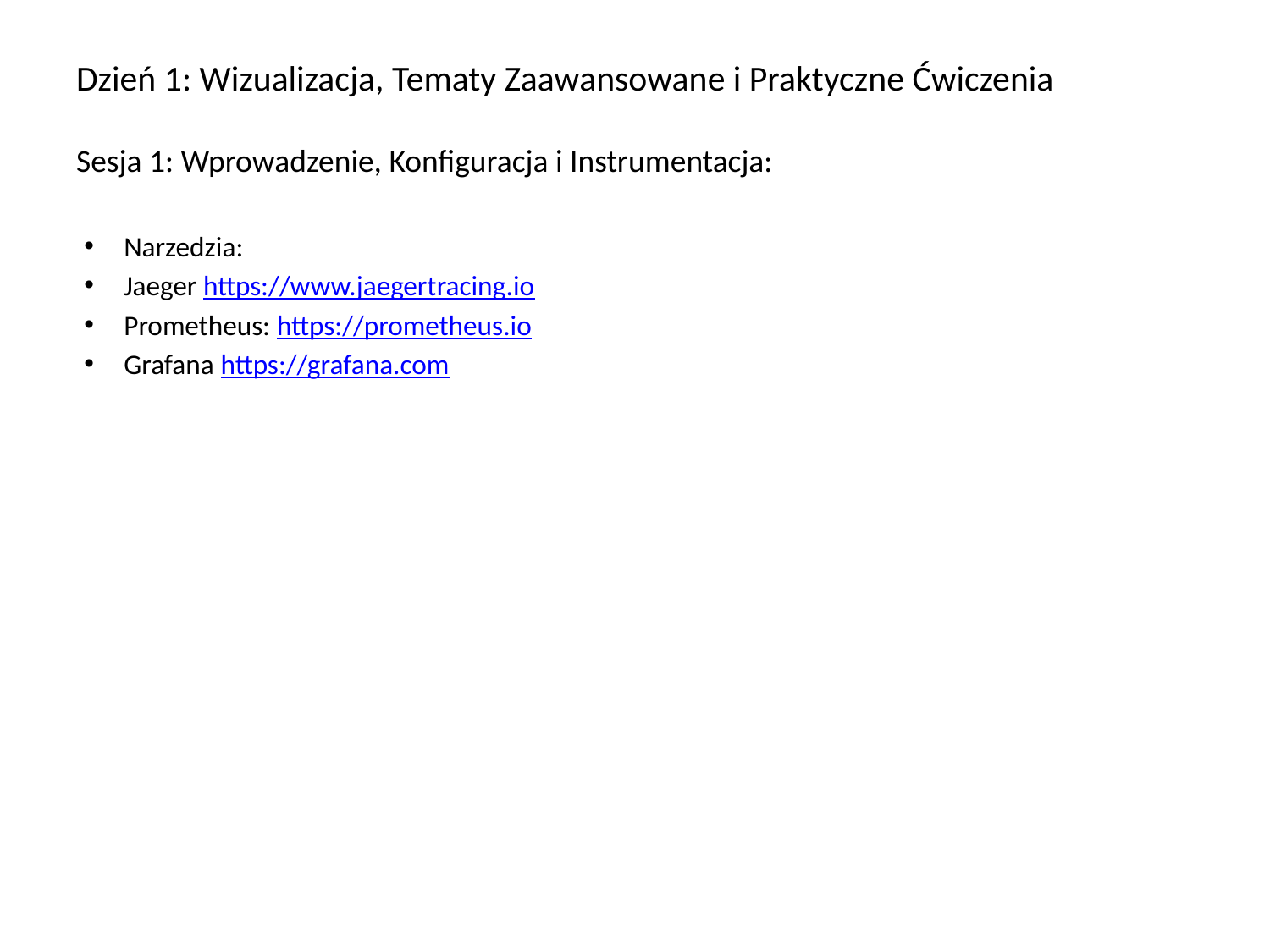

# Dzień 1: Wizualizacja, Tematy Zaawansowane i Praktyczne Ćwiczenia Sesja 1: Wprowadzenie, Konfiguracja i Instrumentacja:
Narzedzia:
Jaeger https://www.jaegertracing.io
Prometheus: https://prometheus.io
Grafana https://grafana.com